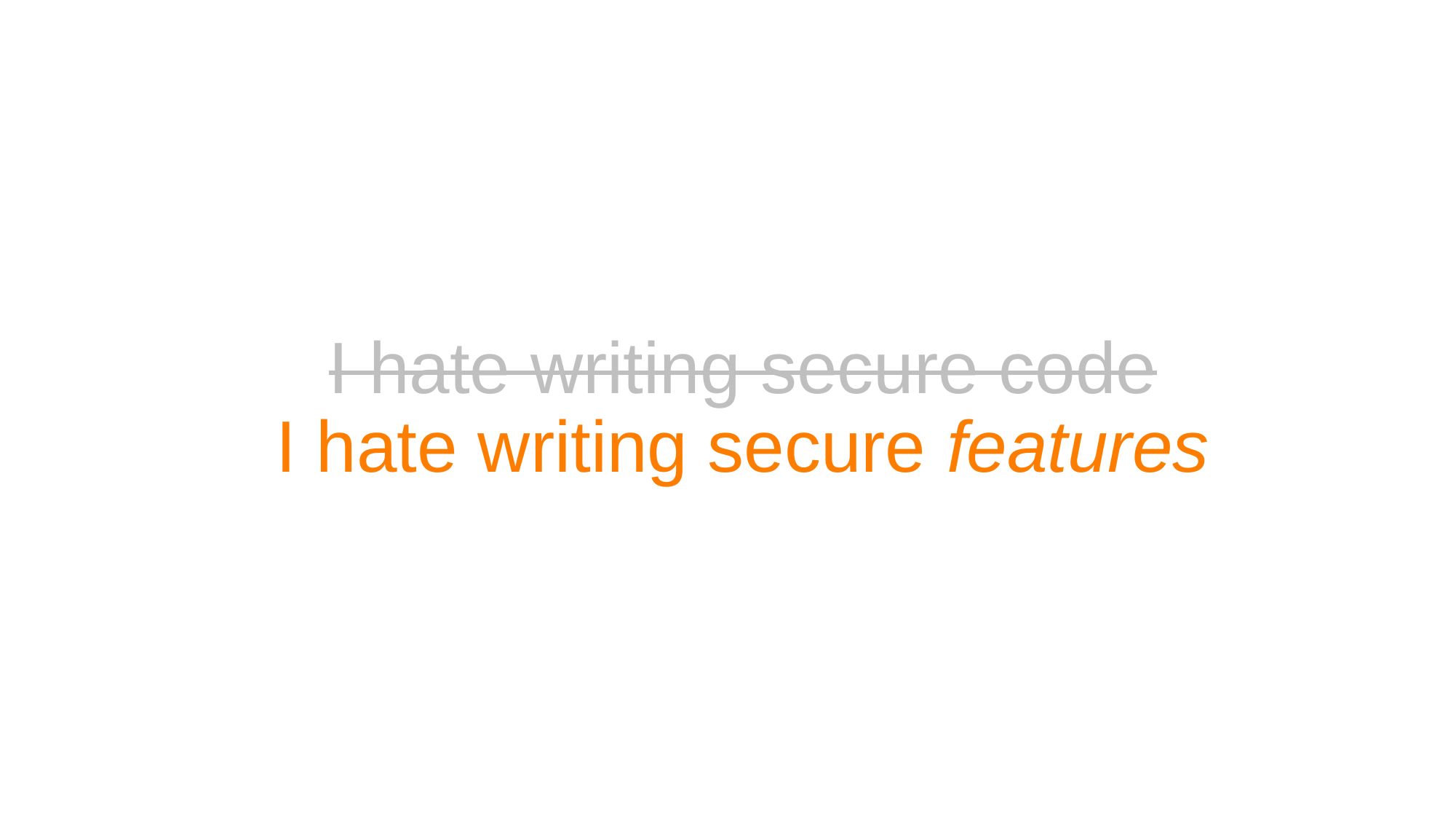

# I hate writing secure code I hate writing secure features